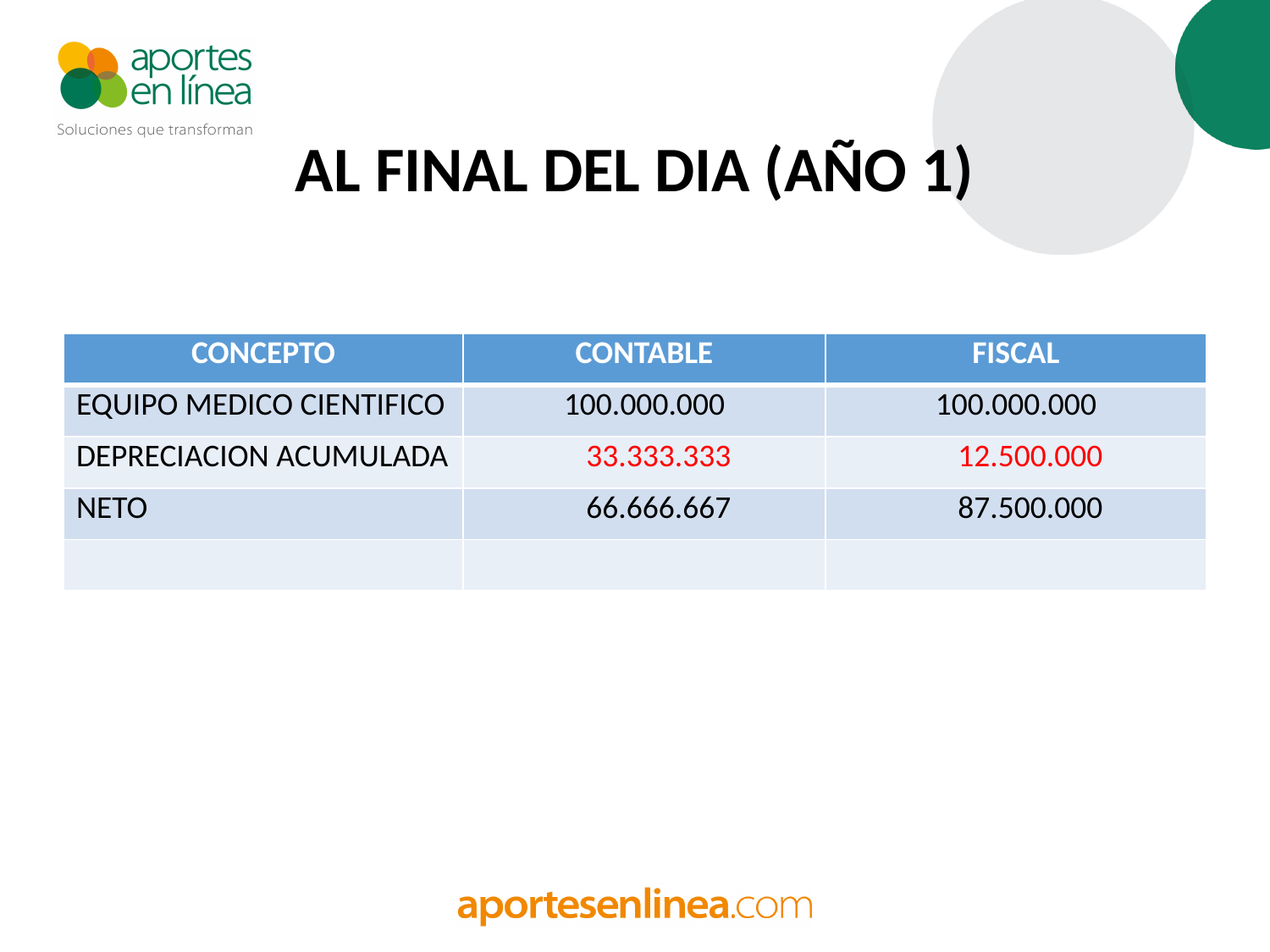

# AL FINAL DEL DIA (AÑO 1)
| CONCEPTO | CONTABLE | FISCAL |
| --- | --- | --- |
| EQUIPO MEDICO CIENTIFICO | 100.000.000 | 100.000.000 |
| DEPRECIACION ACUMULADA | 33.333.333 | 12.500.000 |
| NETO | 66.666.667 | 87.500.000 |
|  |  |  |